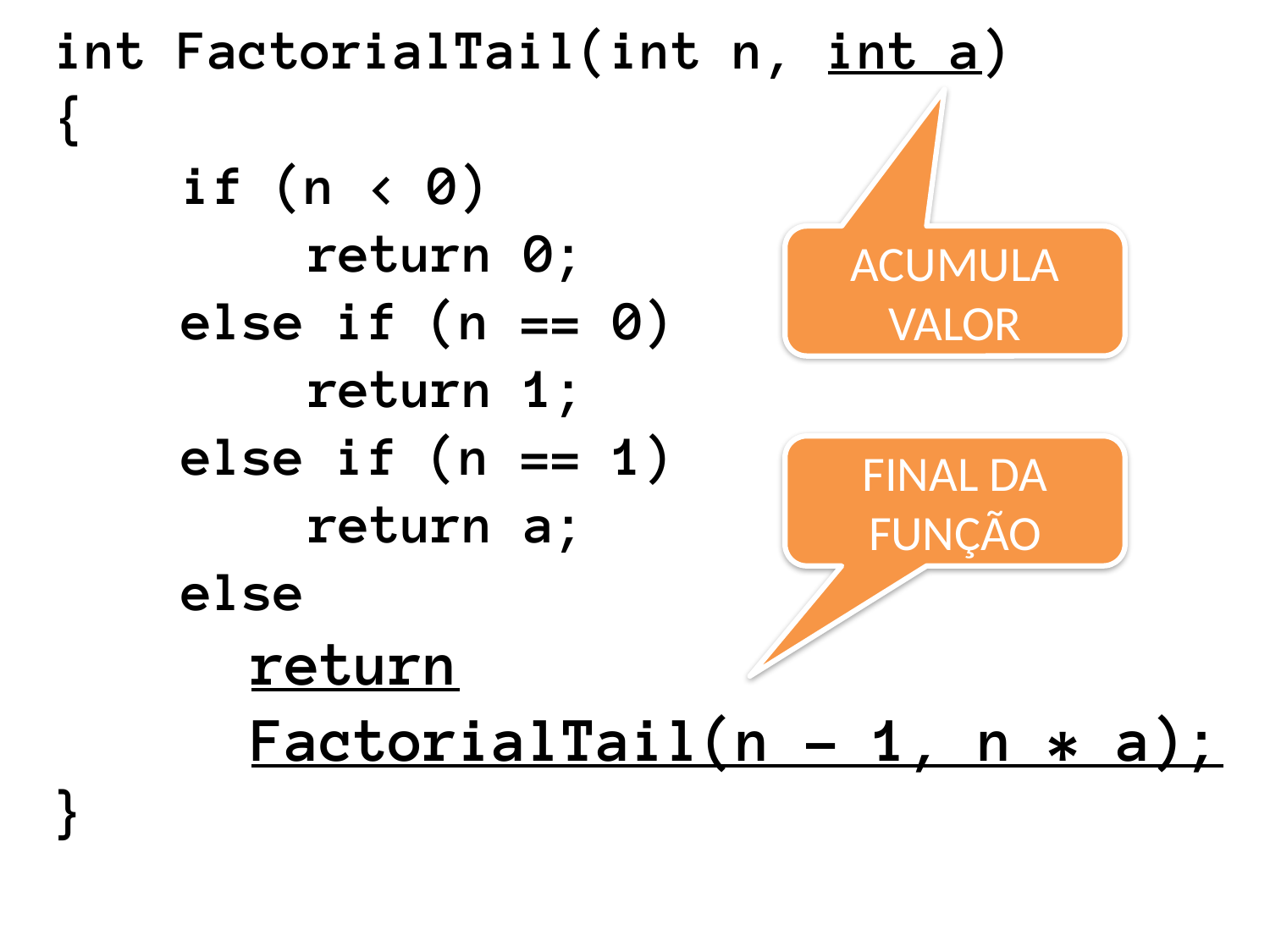

int FactorialTail(int n, int a)
{
	if (n < 0)
		return 0;
	else if (n == 0)
		return 1;
	else if (n == 1)
		return a;
	else
	  return
	  FactorialTail(n - 1, n * a);
}
ACUMULA VALOR
FINAL DA FUNÇÃO